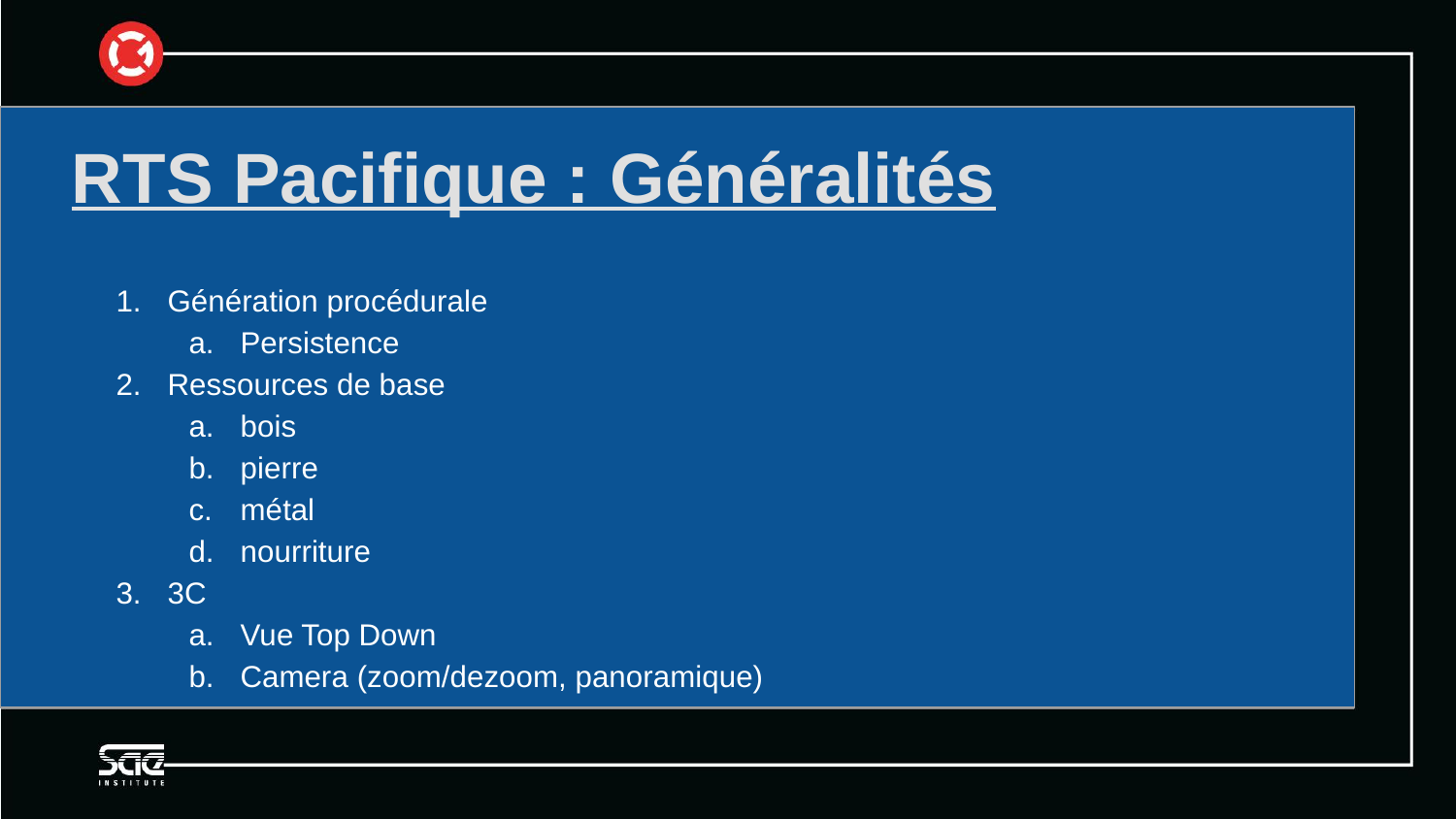

RTS Pacifique : Généralités
Génération procédurale
Persistence
Ressources de base
bois
pierre
métal
nourriture
3C
Vue Top Down
Camera (zoom/dezoom, panoramique)